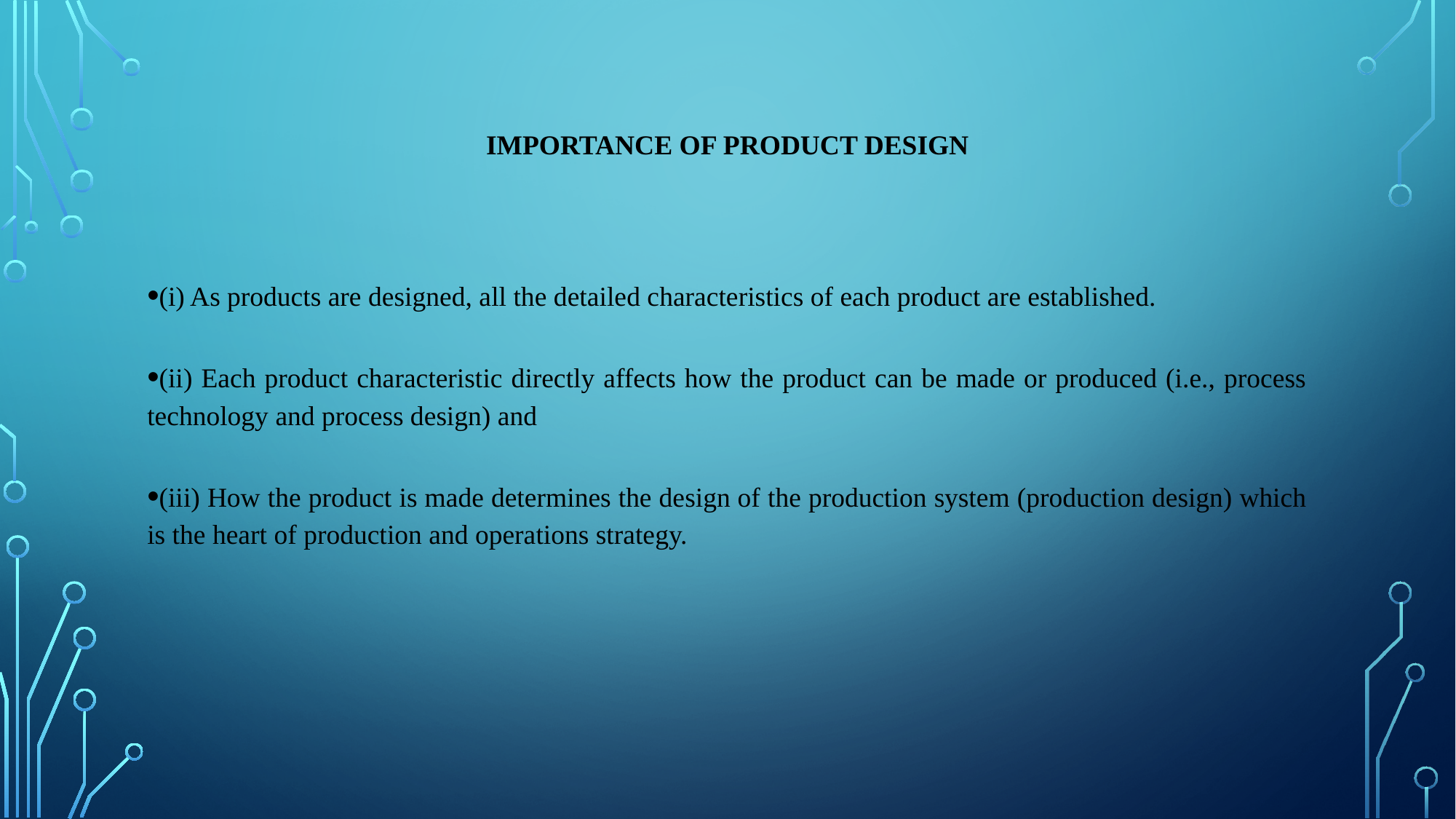

# Importance of Product Design
(i) As products are designed, all the detailed characteristics of each product are established.

(ii) Each product characteristic directly affects how the product can be made or produced (i.e., process technology and process design) and

(iii) How the product is made determines the design of the production system (production design) which is the heart of production and operations strategy.